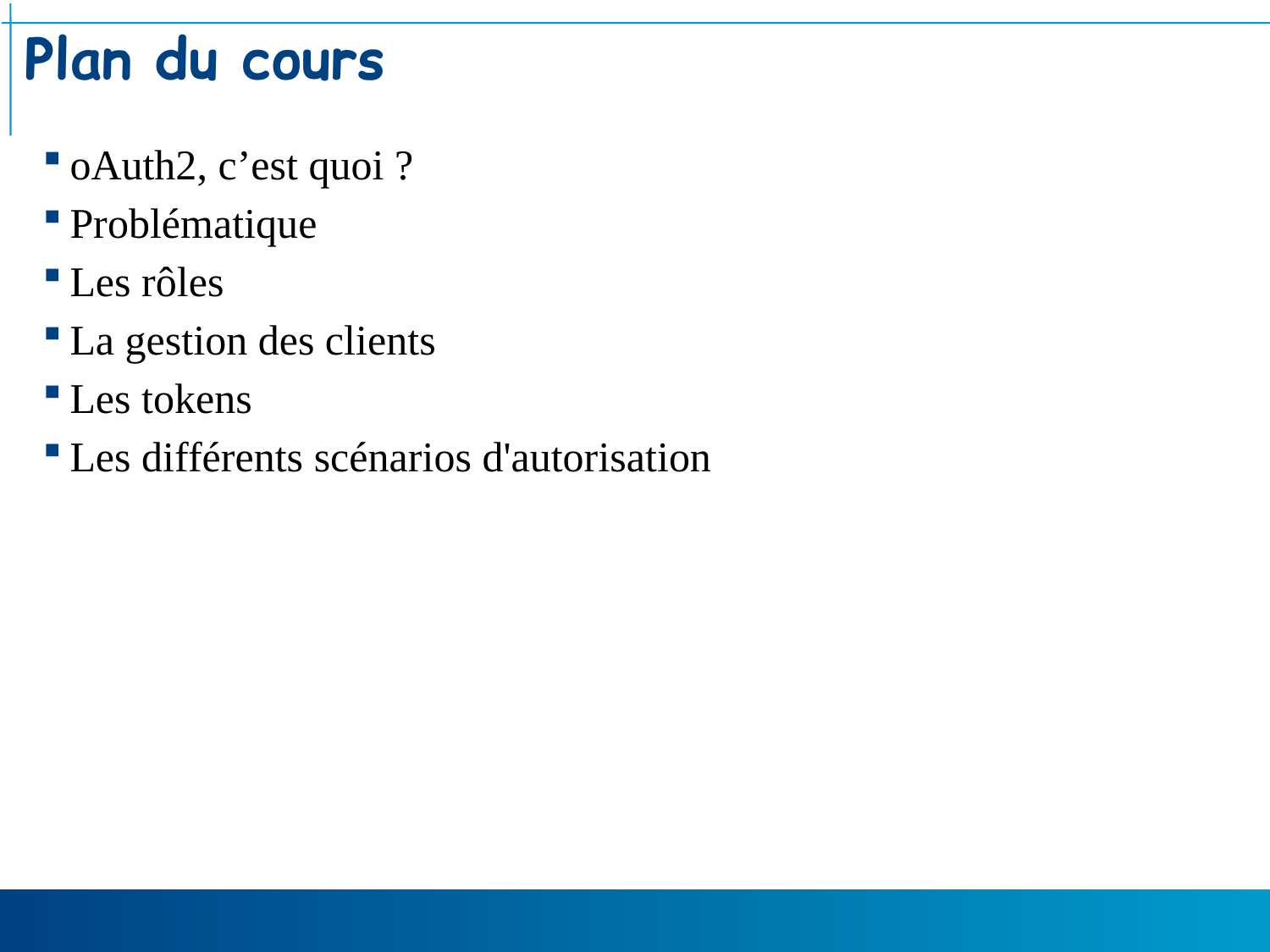

# Plan du cours
oAuth2, c’est quoi ?
Problématique
Les rôles
La gestion des clients
Les tokens
Les différents scénarios d'autorisation